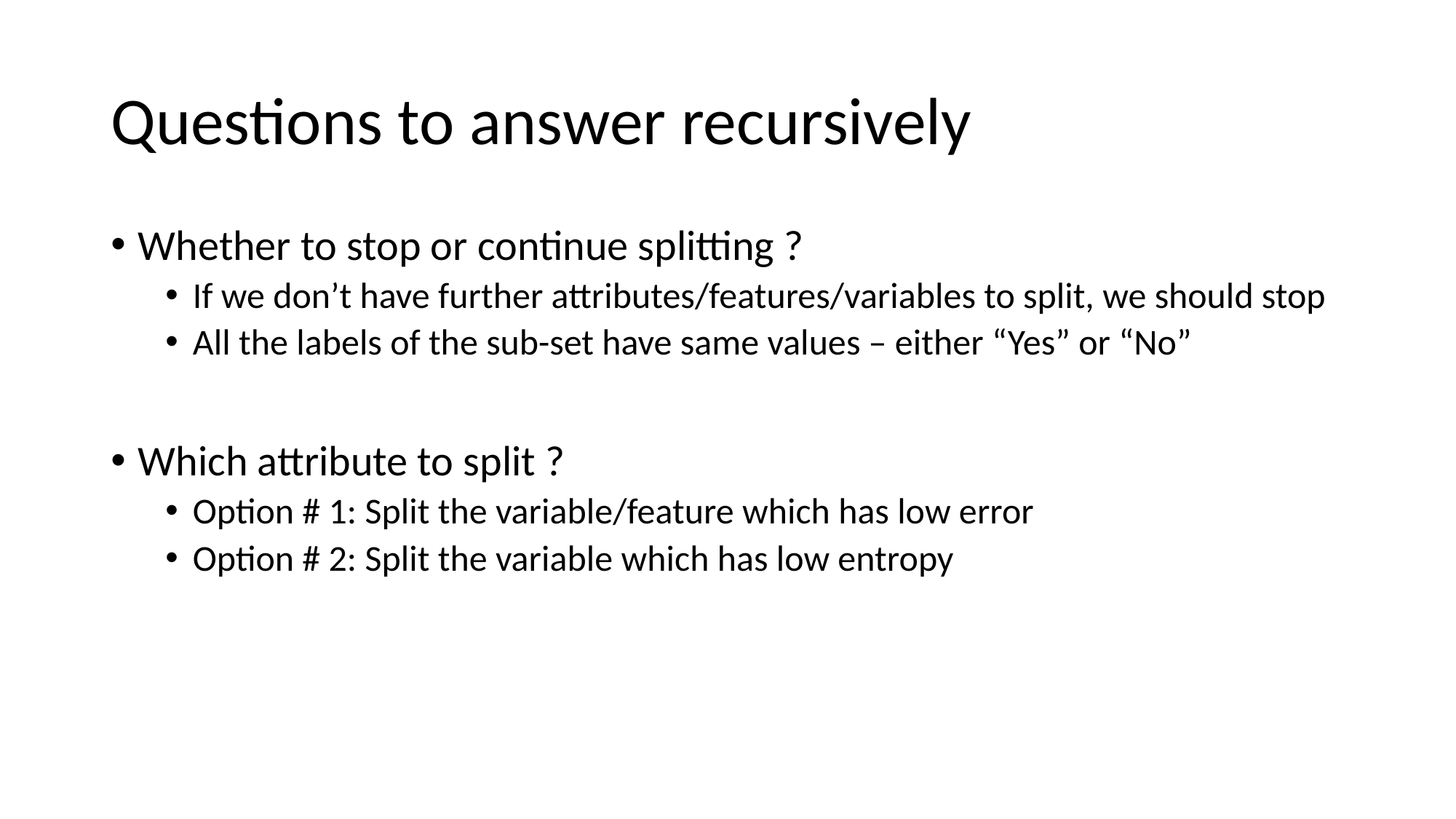

# Questions to answer recursively
Whether to stop or continue splitting ?
If we don’t have further attributes/features/variables to split, we should stop
All the labels of the sub-set have same values – either “Yes” or “No”

Which attribute to split ?
Option # 1: Split the variable/feature which has low error
Option # 2: Split the variable which has low entropy